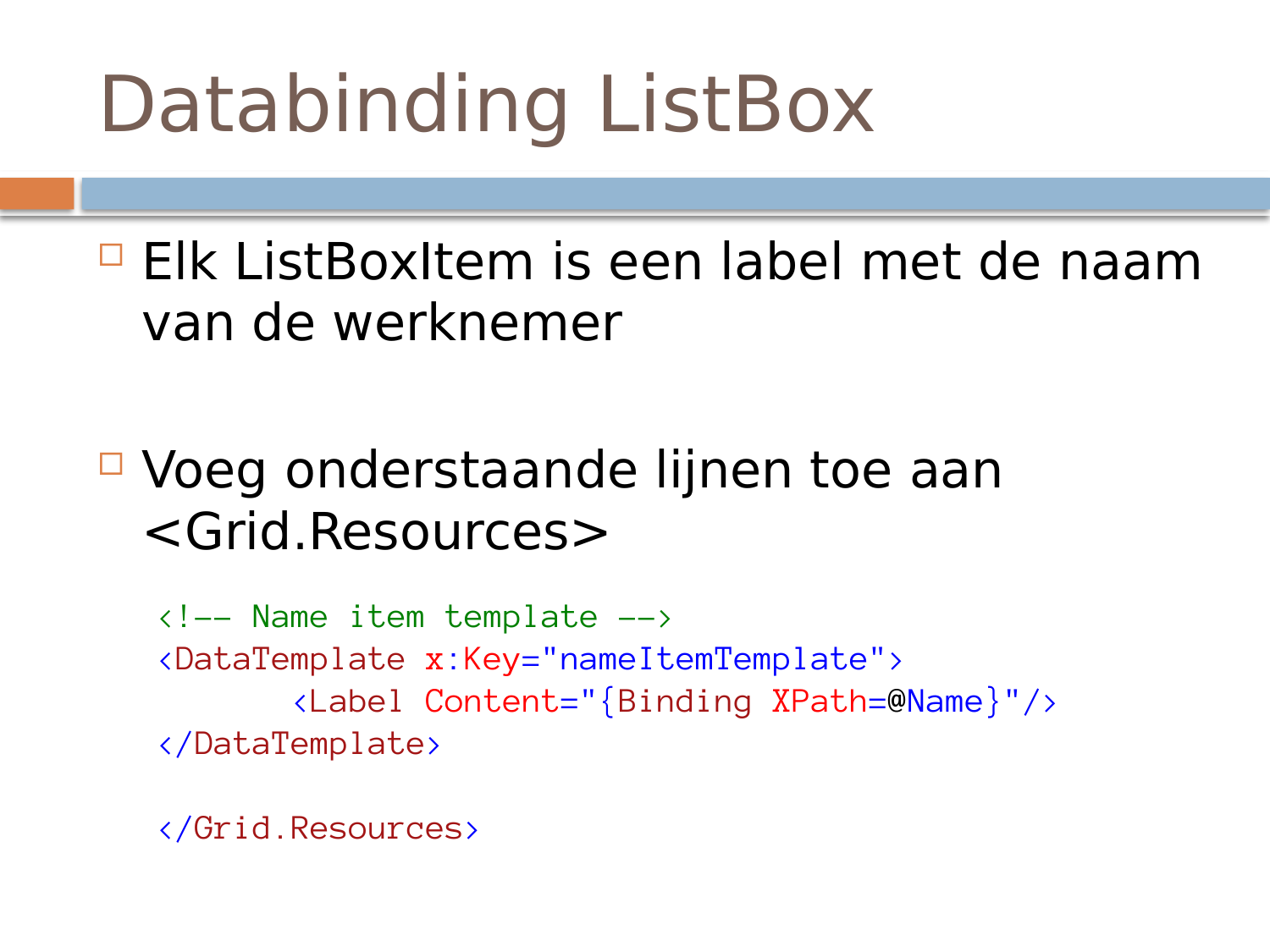

# Databinding ListBox
Elk ListBoxItem is een label met de naam van de werknemer

Voeg onderstaande lijnen toe aan <Grid.Resources>

 <!-- Name item template -->
 <DataTemplate x:Key="nameItemTemplate">
        <Label Content="{Binding XPath=@Name}"/>
 </DataTemplate>

 </Grid.Resources>